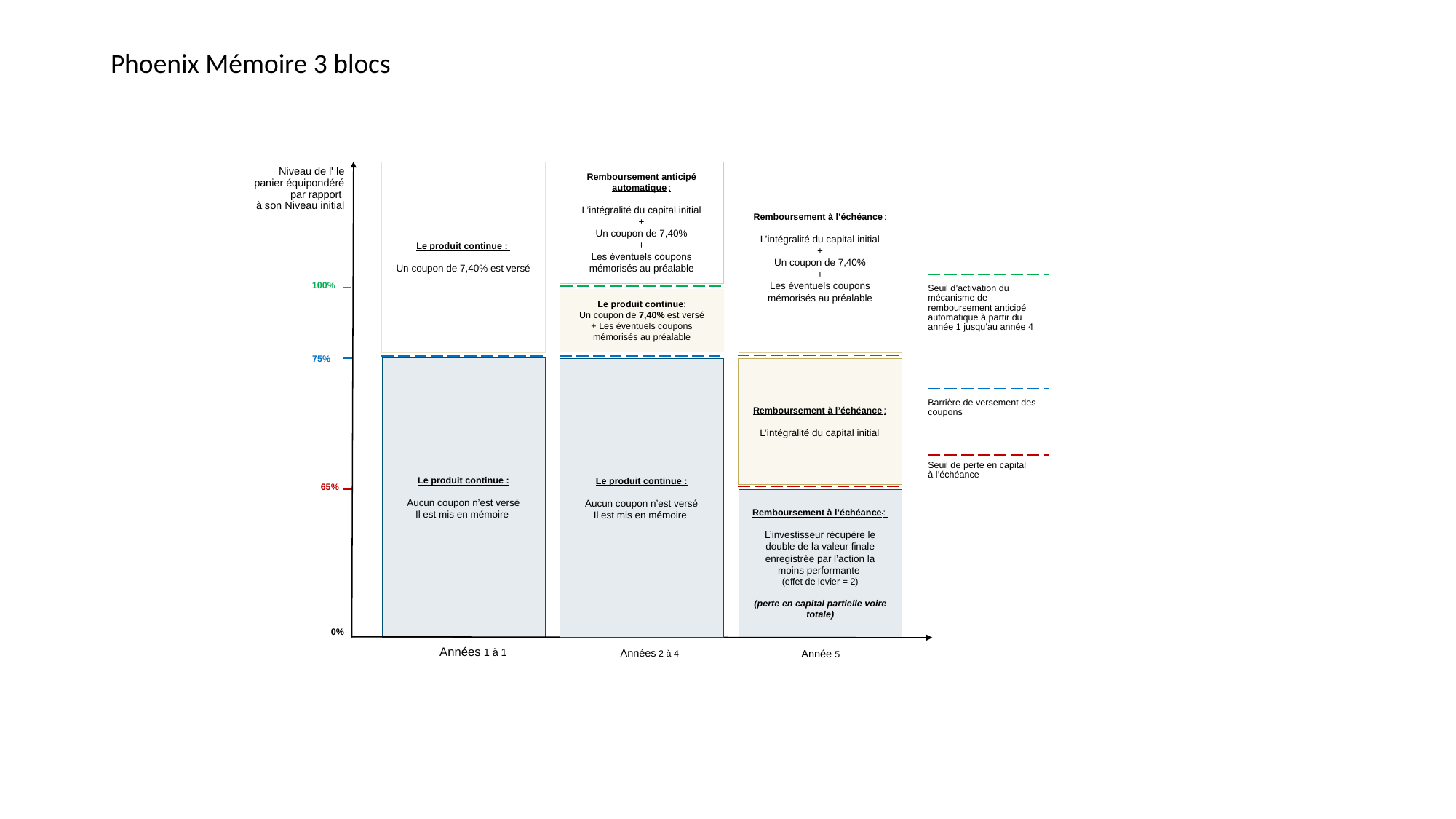

Phoenix Mémoire 3 blocs
Niveau de l' le panier équipondéré par rapport
à son Niveau initial
Le produit continue :

Un coupon de 7,40% est versé
Remboursement anticipé automatique :

L’intégralité du capital initial
+
Un coupon de 7,40%
+
Les éventuels coupons mémorisés au préalable
Remboursement à l’échéance :

L’intégralité du capital initial
+
Un coupon de 7,40%
+
Les éventuels coupons mémorisés au préalable
100%
Seuil d’activation du mécanisme de remboursement anticipé automatique à partir du année 1 jusqu’au année 4
Le produit continue:
Un coupon de 7,40% est versé
+ Les éventuels coupons mémorisés au préalable
75%
Le produit continue :

Aucun coupon n’est versé
Il est mis en mémoire
Le produit continue :

Aucun coupon n’est versé
Il est mis en mémoire
Remboursement à l’échéance :

L’intégralité du capital initial
Barrière de versement des coupons
Seuil de perte en capital à l’échéance
65%
Remboursement à l’échéance :

L’investisseur récupère le double de la valeur finale enregistrée par l’action la moins performante
(effet de levier = 2)

(perte en capital partielle voire totale)
0%
Années 1 à 1
Années 2 à 4
Année 5